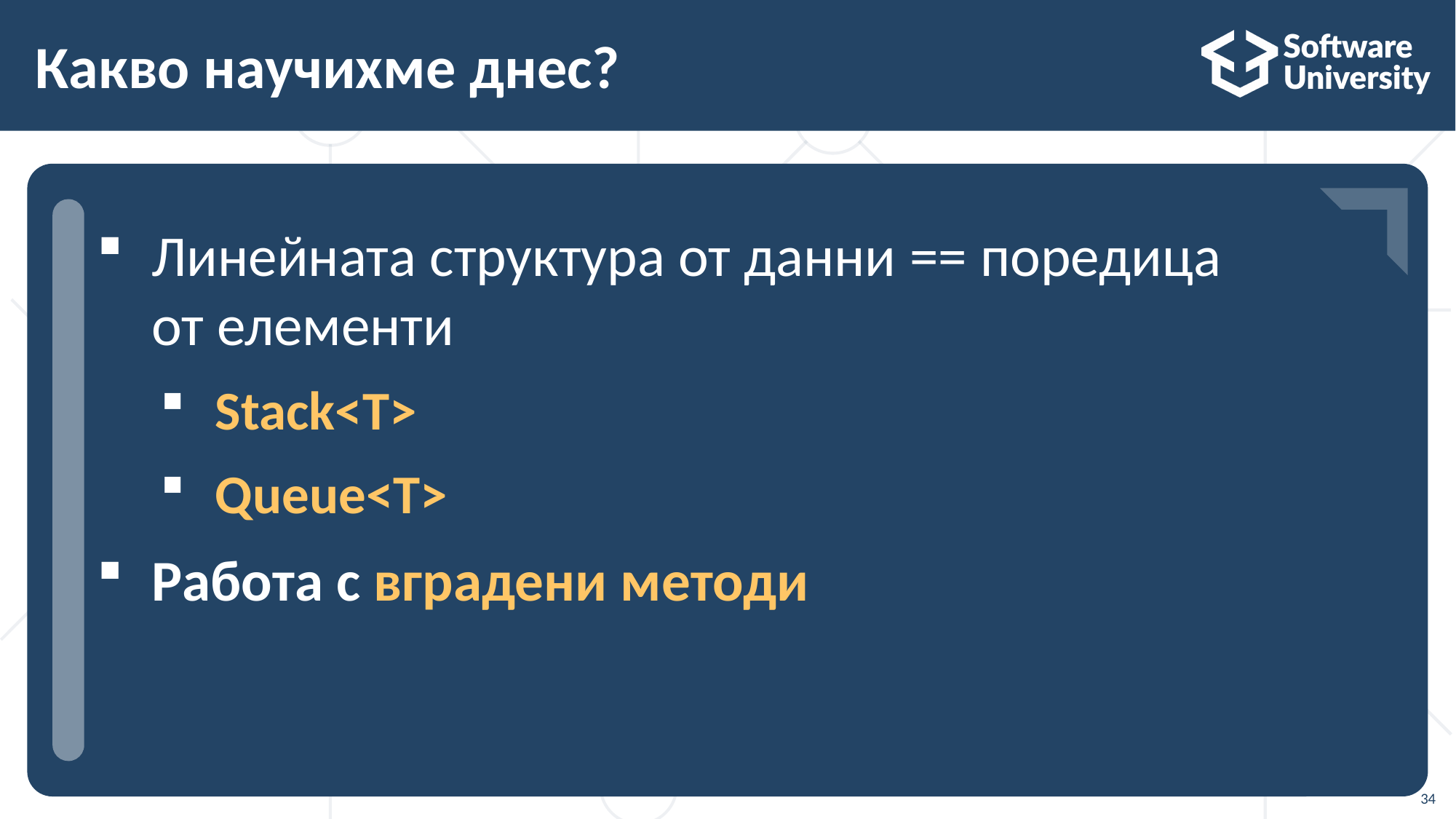

# Какво научихме днес?

…
…
…

Линейната структура от данни == поредица
от елементи
Stack<T>
Queue<T>
Работа с вградени методи
34